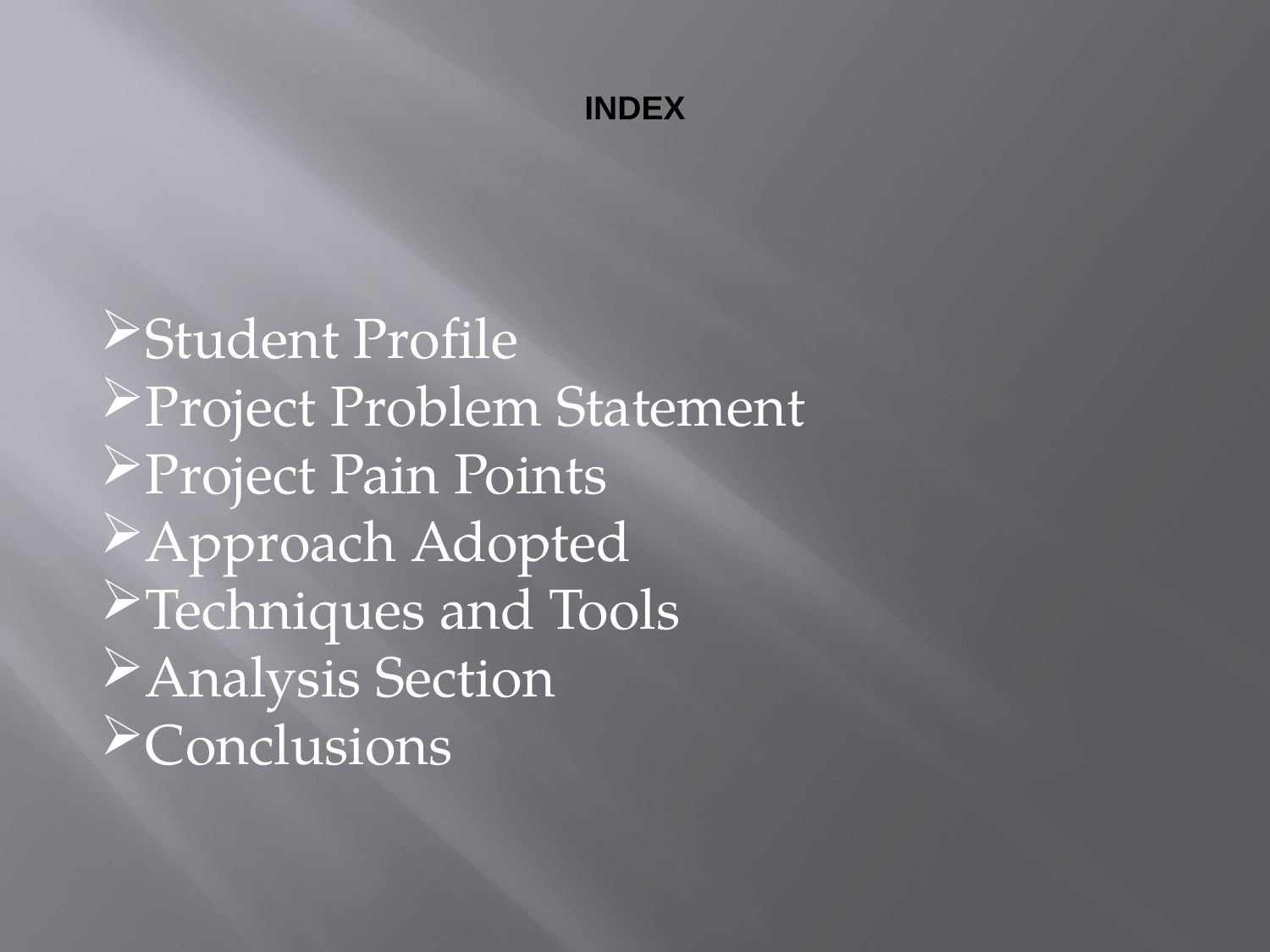

# INDEX
Student Profile
Project Problem Statement
Project Pain Points
Approach Adopted
Techniques and Tools
Analysis Section
Conclusions